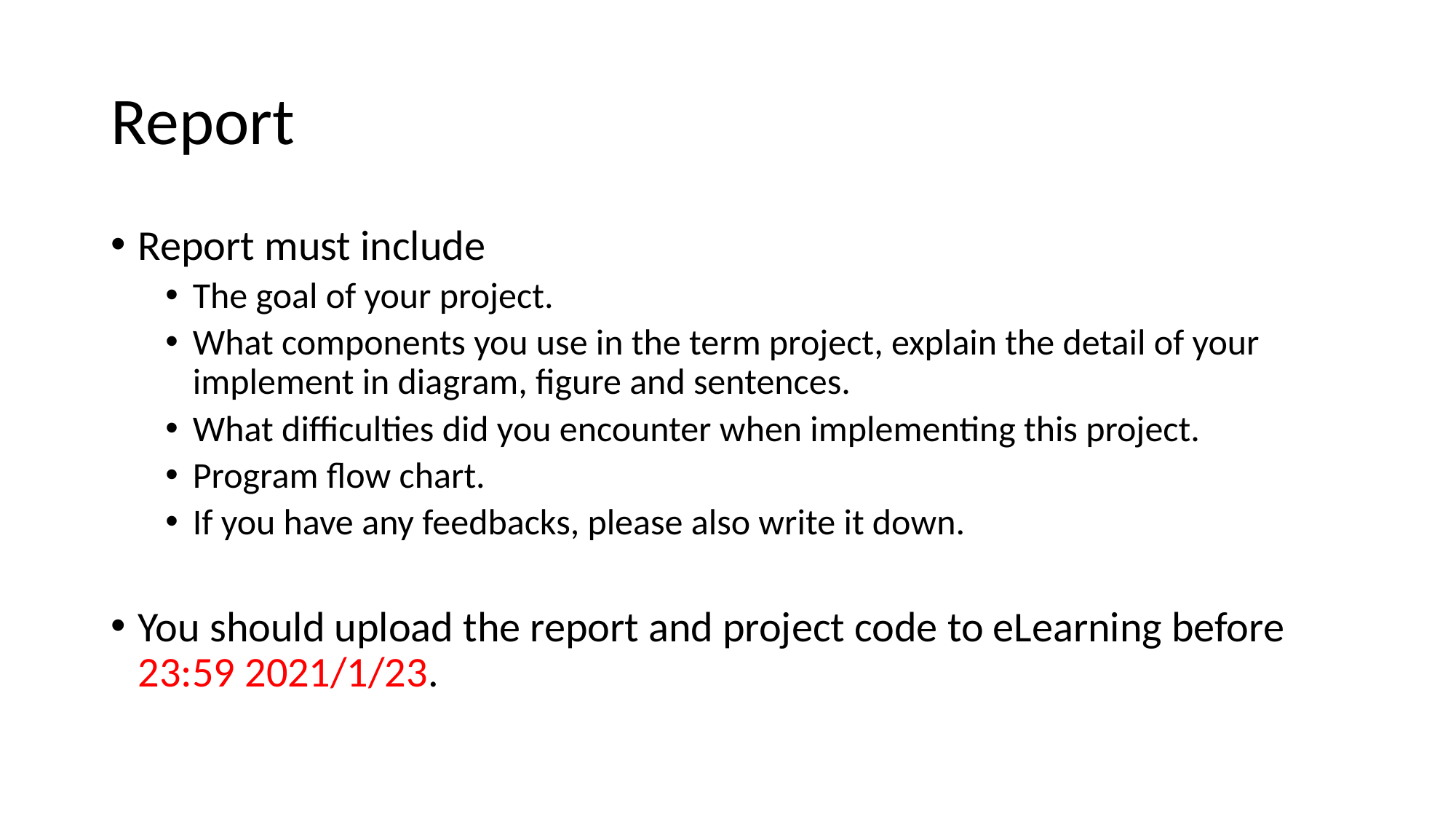

# Report
Report must include
The goal of your project.
What components you use in the term project, explain the detail of your implement in diagram, figure and sentences.
What difficulties did you encounter when implementing this project.
Program flow chart.
If you have any feedbacks, please also write it down.

You should upload the report and project code to eLearning before 23:59 2021/1/23.